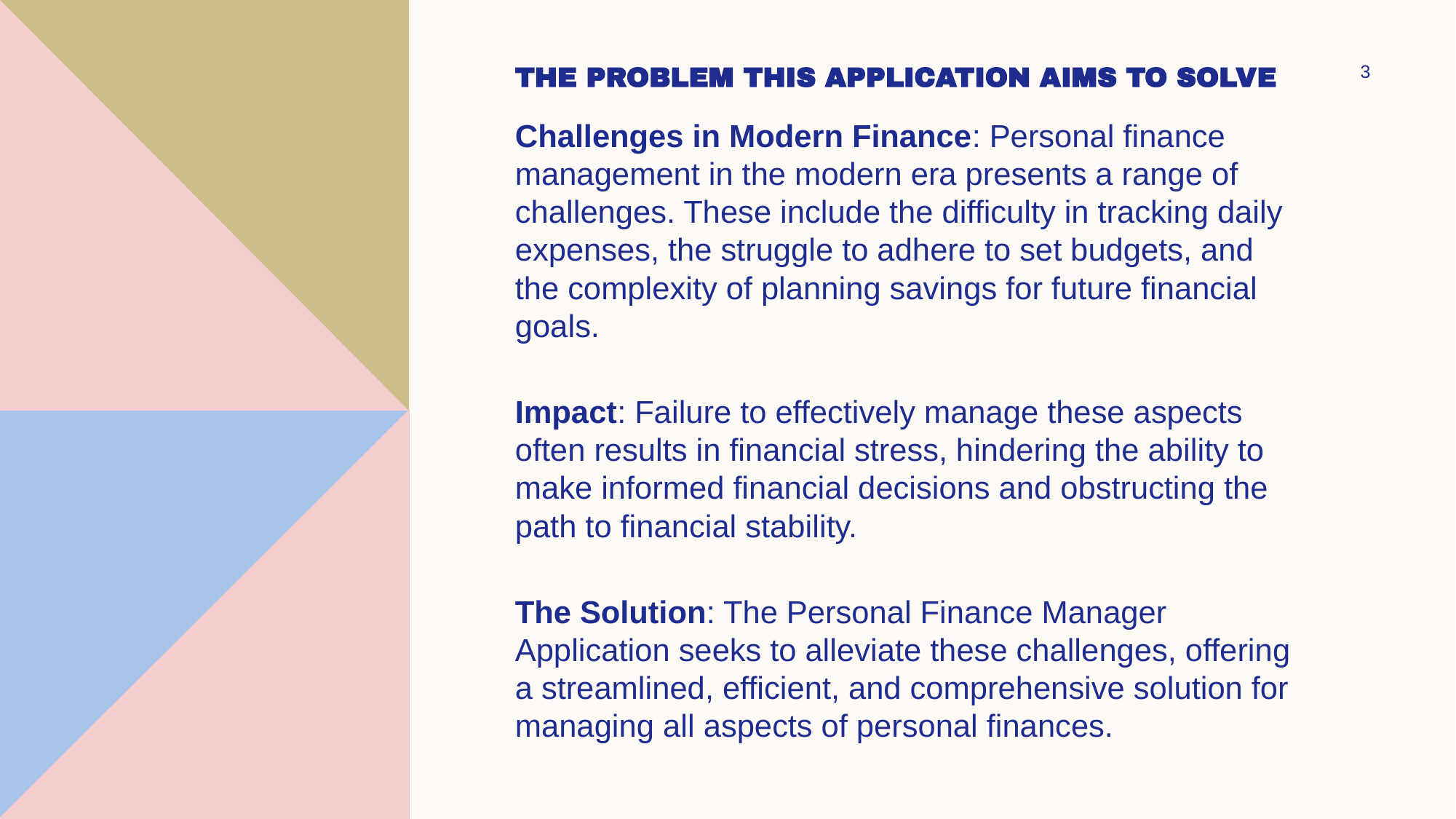

# The Problem This Application Aims to Solve
3
Challenges in Modern Finance: Personal finance management in the modern era presents a range of challenges. These include the difficulty in tracking daily expenses, the struggle to adhere to set budgets, and the complexity of planning savings for future financial goals.

Impact: Failure to effectively manage these aspects often results in financial stress, hindering the ability to make informed financial decisions and obstructing the path to financial stability.

The Solution: The Personal Finance Manager Application seeks to alleviate these challenges, offering a streamlined, efficient, and comprehensive solution for managing all aspects of personal finances.